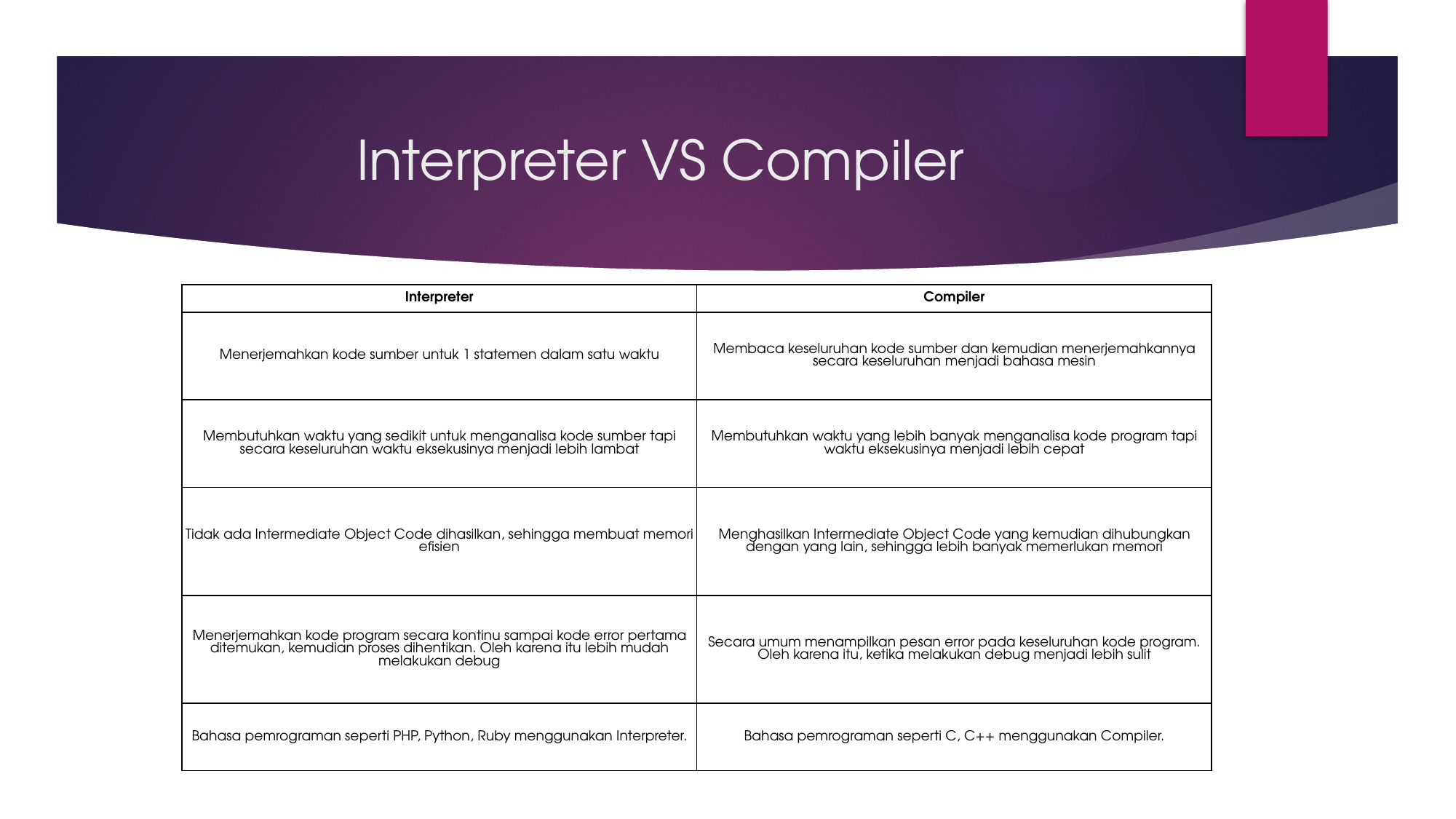

# Interpreter VS Compiler
| Interpreter | Compiler |
| --- | --- |
| Menerjemahkan kode sumber untuk 1 statemen dalam satu waktu | Membaca keseluruhan kode sumber dan kemudian menerjemahkannya secara keseluruhan menjadi bahasa mesin |
| Membutuhkan waktu yang sedikit untuk menganalisa kode sumber tapi secara keseluruhan waktu eksekusinya menjadi lebih lambat | Membutuhkan waktu yang lebih banyak menganalisa kode program tapi waktu eksekusinya menjadi lebih cepat |
| Tidak ada Intermediate Object Code dihasilkan, sehingga membuat memori efisien | Menghasilkan Intermediate Object Code yang kemudian dihubungkan dengan yang lain, sehingga lebih banyak memerlukan memori |
| Menerjemahkan kode program secara kontinu sampai kode error pertama ditemukan, kemudian proses dihentikan. Oleh karena itu lebih mudah melakukan debug | Secara umum menampilkan pesan error pada keseluruhan kode program. Oleh karena itu, ketika melakukan debug menjadi lebih sulit |
| Bahasa pemrograman seperti PHP, Python, Ruby menggunakan Interpreter. | Bahasa pemrograman seperti C, C++ menggunakan Compiler. |